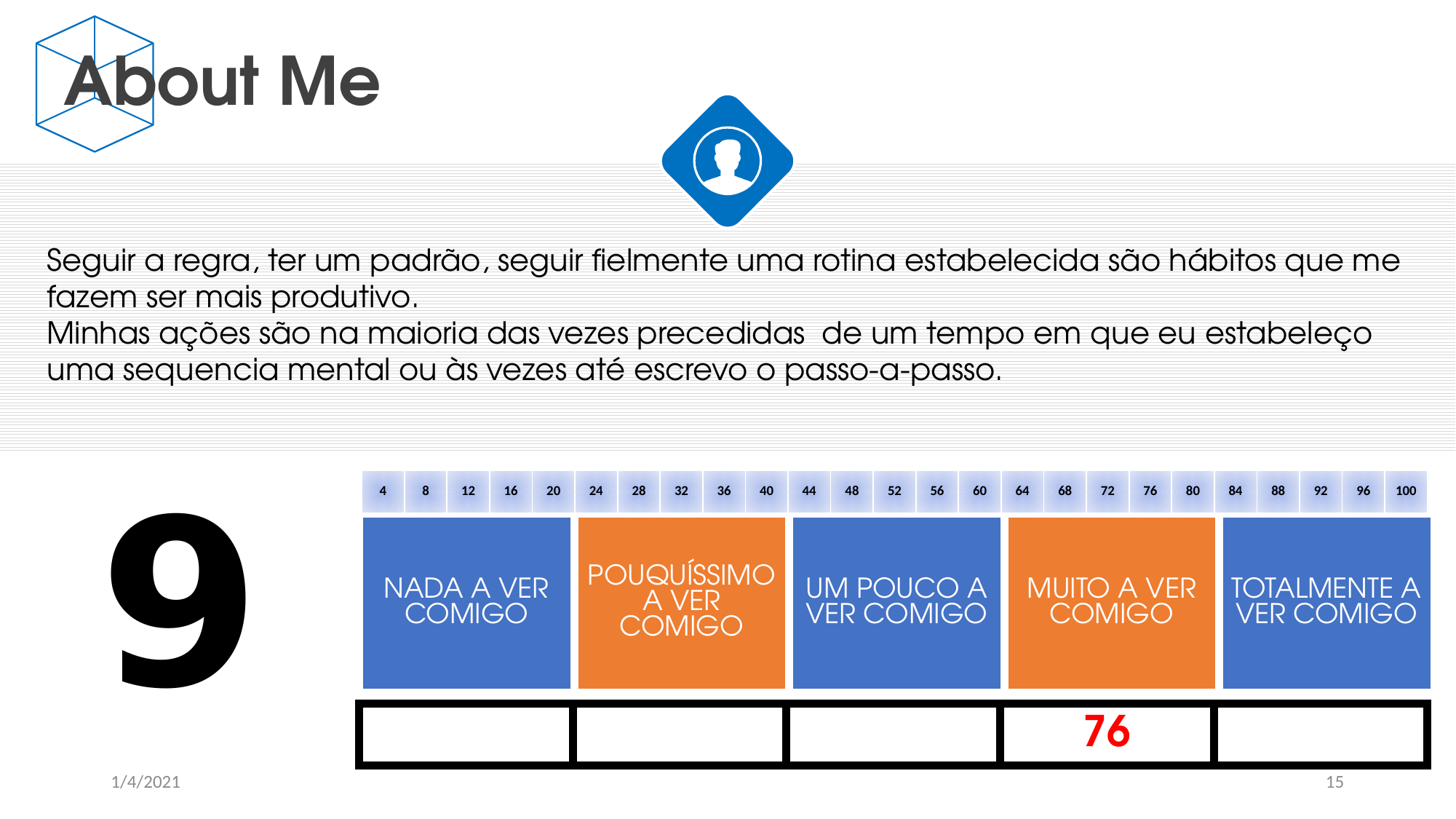

About Me

Seguir a regra, ter um padrão, seguir fielmente uma rotina estabelecida são hábitos que me fazem ser mais produtivo.
Minhas ações são na maioria das vezes precedidas  de um tempo em que eu estabeleço uma sequencia mental ou às vezes até escrevo o passo-a-passo.
9
| 4 | 8 | 12 | 16 | 20 | 24 | 28 | 32 | 36 | 40 | 44 | 48 | 52 | 56 | 60 | 64 | 68 | 72 | 76 | 80 | 84 | 88 | 92 | 96 | 100 |
| --- | --- | --- | --- | --- | --- | --- | --- | --- | --- | --- | --- | --- | --- | --- | --- | --- | --- | --- | --- | --- | --- | --- | --- | --- |
| NADA A VER COMIGO | POUQUÍSSIMO A VER COMIGO | UM POUCO A VER COMIGO | MUITO A VER COMIGO | TOTALMENTE A VER COMIGO |
| --- | --- | --- | --- | --- |
|  |  |  | 76 |  |
| --- | --- | --- | --- | --- |
1/4/2021
15